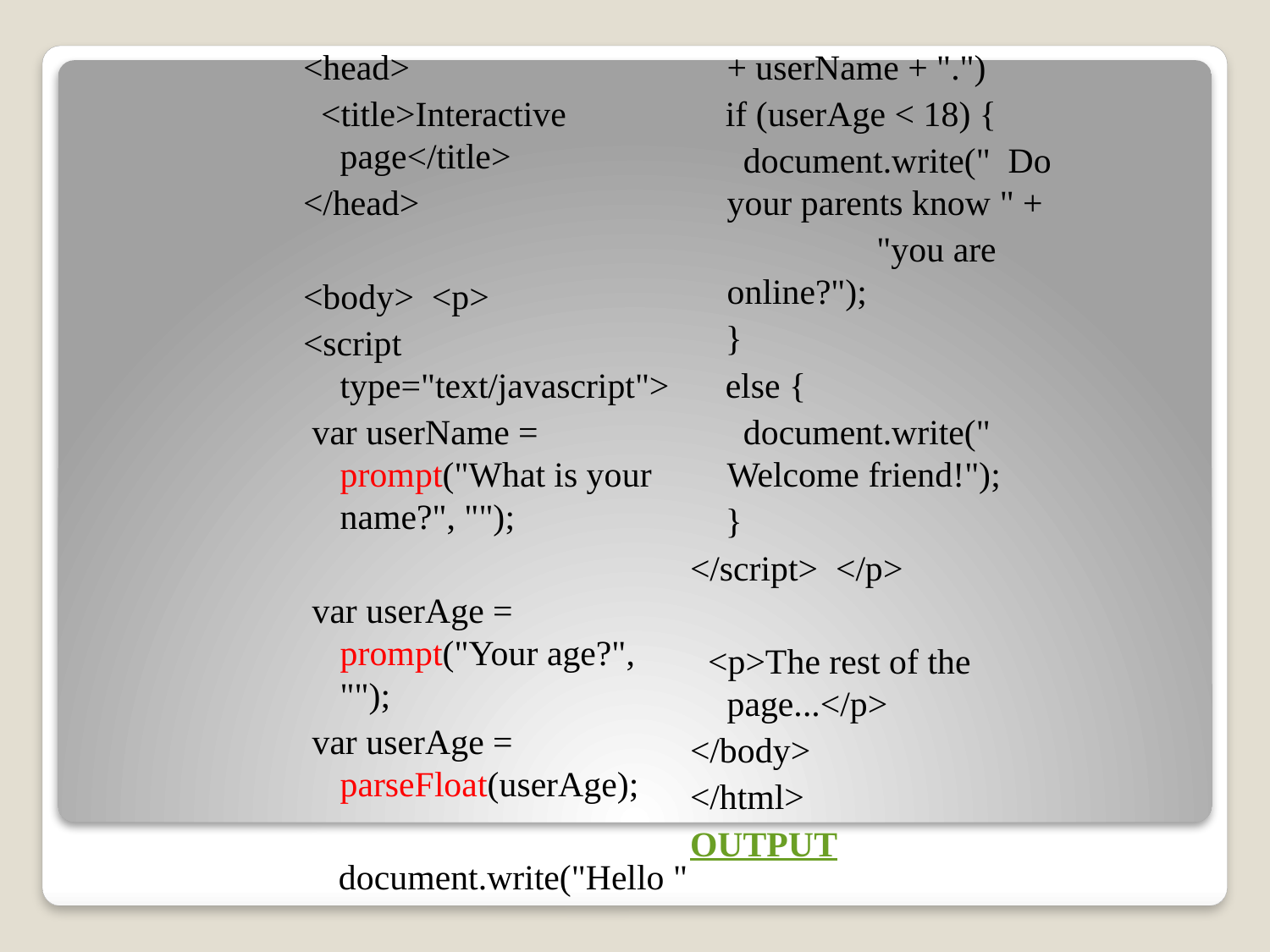

<head>
  <title>Interactive page</title>
</head>

<body>  <p>
<script type="text/javascript">
 var userName = prompt("What is your name?", "");

 var userAge = prompt("Your age?", "");
 var userAge = parseFloat(userAge);

    document.write("Hello " + userName + ".")
    if (userAge < 18) {
      document.write("  Do your parents know " +
                     "you are online?");
    }
    else {
      document.write("  Welcome friend!");
    }
</script>  </p>

  <p>The rest of the page...</p>
</body>
</html>
OUTPUT